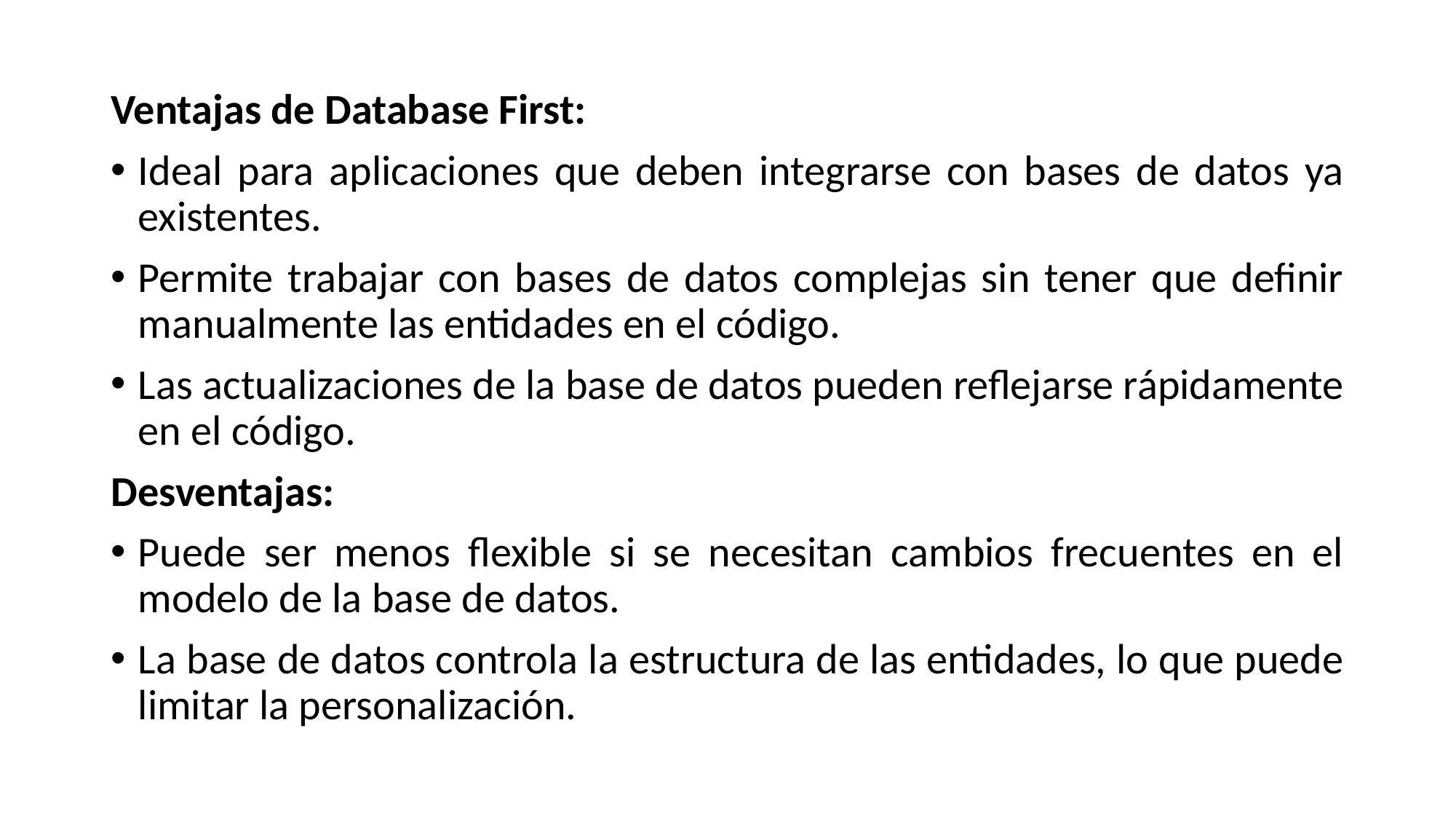

Ventajas de Database First:
Ideal para aplicaciones que deben integrarse con bases de datos ya existentes.
Permite trabajar con bases de datos complejas sin tener que definir manualmente las entidades en el código.
Las actualizaciones de la base de datos pueden reflejarse rápidamente en el código.
Desventajas:
Puede ser menos flexible si se necesitan cambios frecuentes en el modelo de la base de datos.
La base de datos controla la estructura de las entidades, lo que puede limitar la personalización.